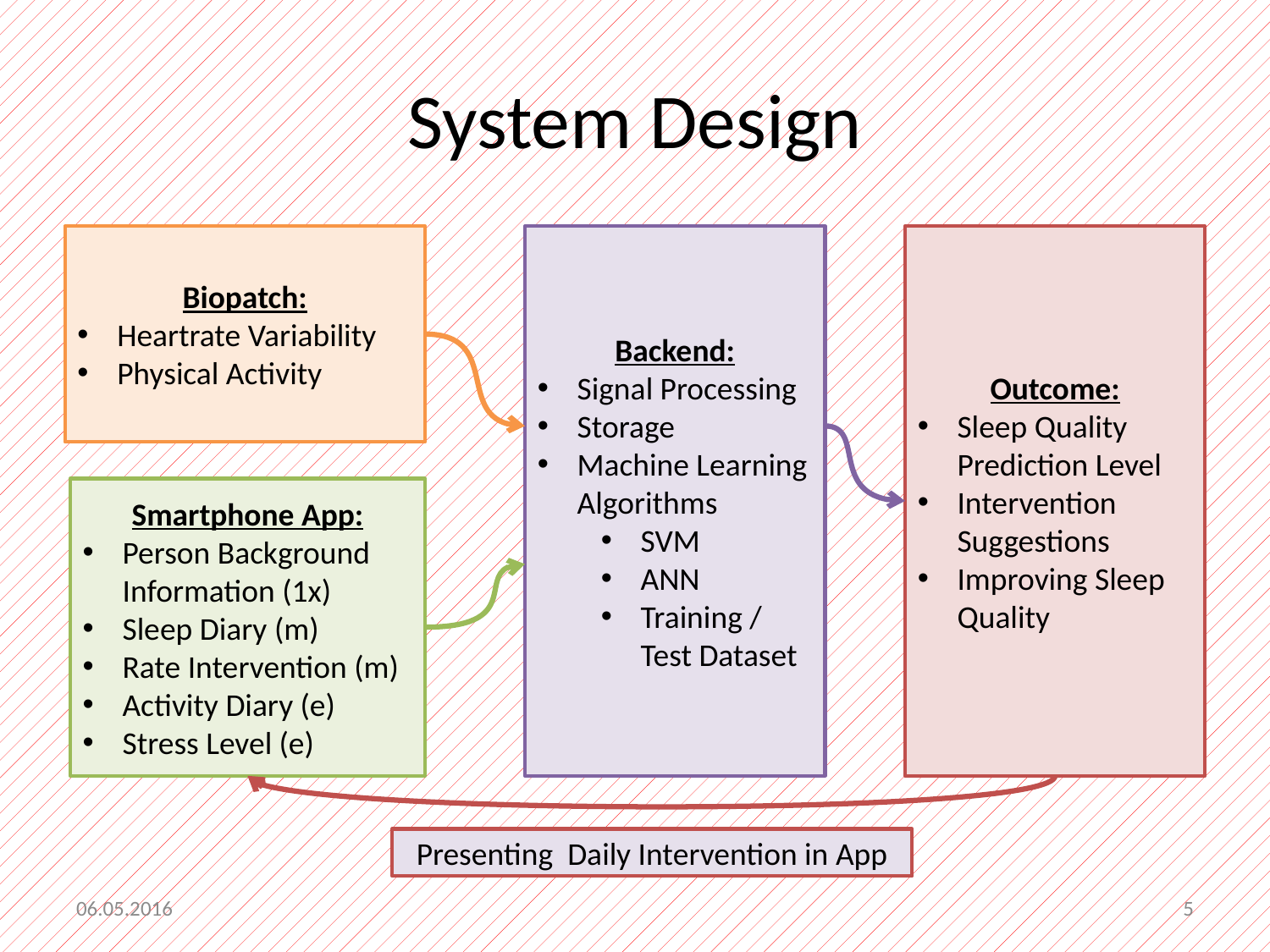

# System Design
Biopatch:
Heartrate Variability
Physical Activity
Backend:
Signal Processing
Storage
Machine Learning Algorithms
SVM
ANN
Training / Test Dataset
Outcome:
Sleep Quality Prediction Level
Intervention Suggestions
Improving Sleep Quality
Smartphone App:
Person Background Information (1x)
Sleep Diary (m)
Rate Intervention (m)
Activity Diary (e)
Stress Level (e)
Presenting  Daily Intervention in App
06.05.2016
5